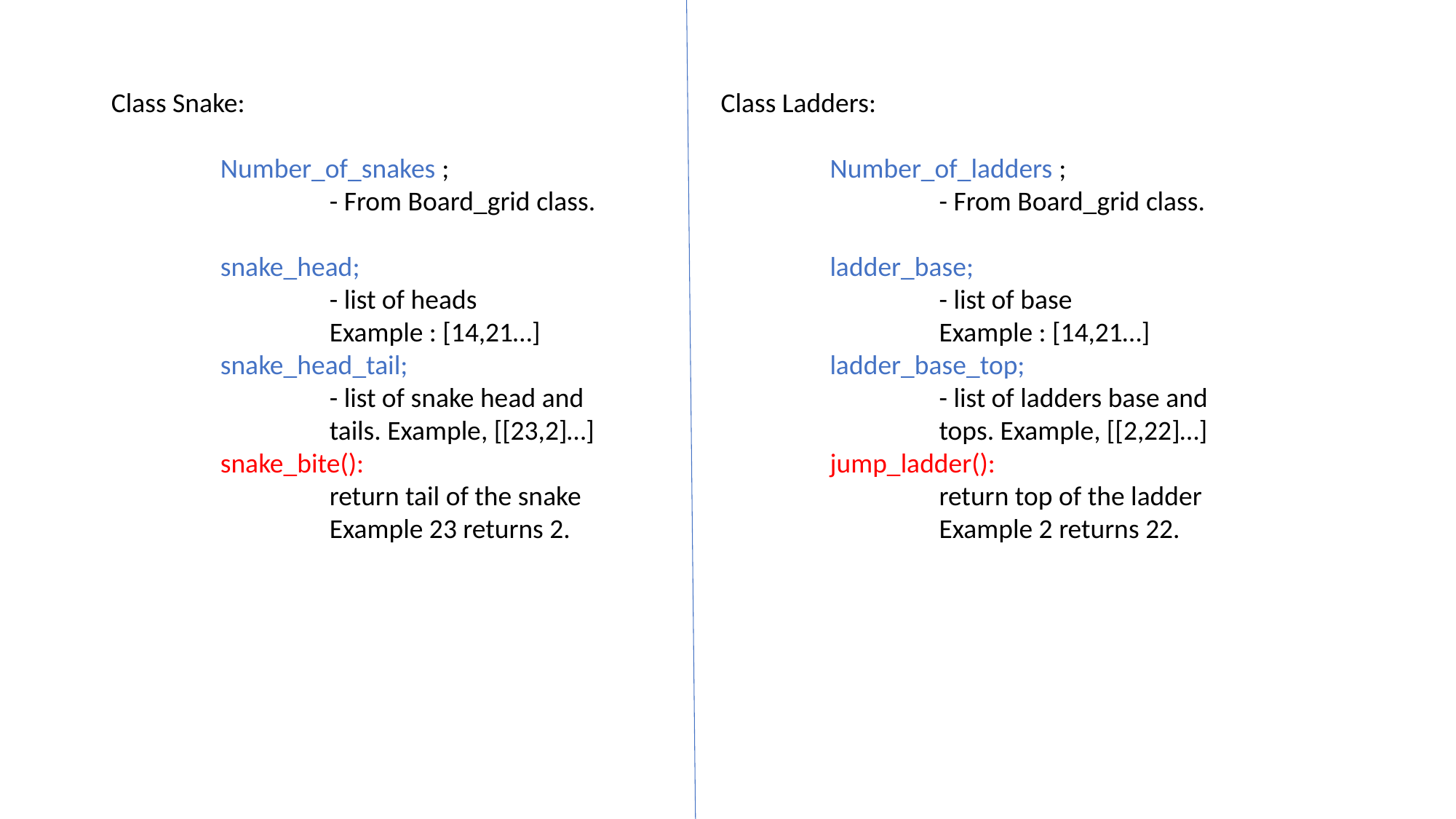

Class Snake:

	Number_of_snakes ;
		- From Board_grid class.

	snake_head;
		- list of heads
		Example : [14,21…]
	snake_head_tail;
		- list of snake head and 		tails. Example, [[23,2]…]
	snake_bite():
		return tail of the snake
		Example 23 returns 2.

Class Ladders:

	Number_of_ladders ;
		- From Board_grid class.

	ladder_base;
		- list of base
		Example : [14,21…]
	ladder_base_top;
		- list of ladders base and 		tops. Example, [[2,22]…]
	jump_ladder():
		return top of the ladder
		Example 2 returns 22.